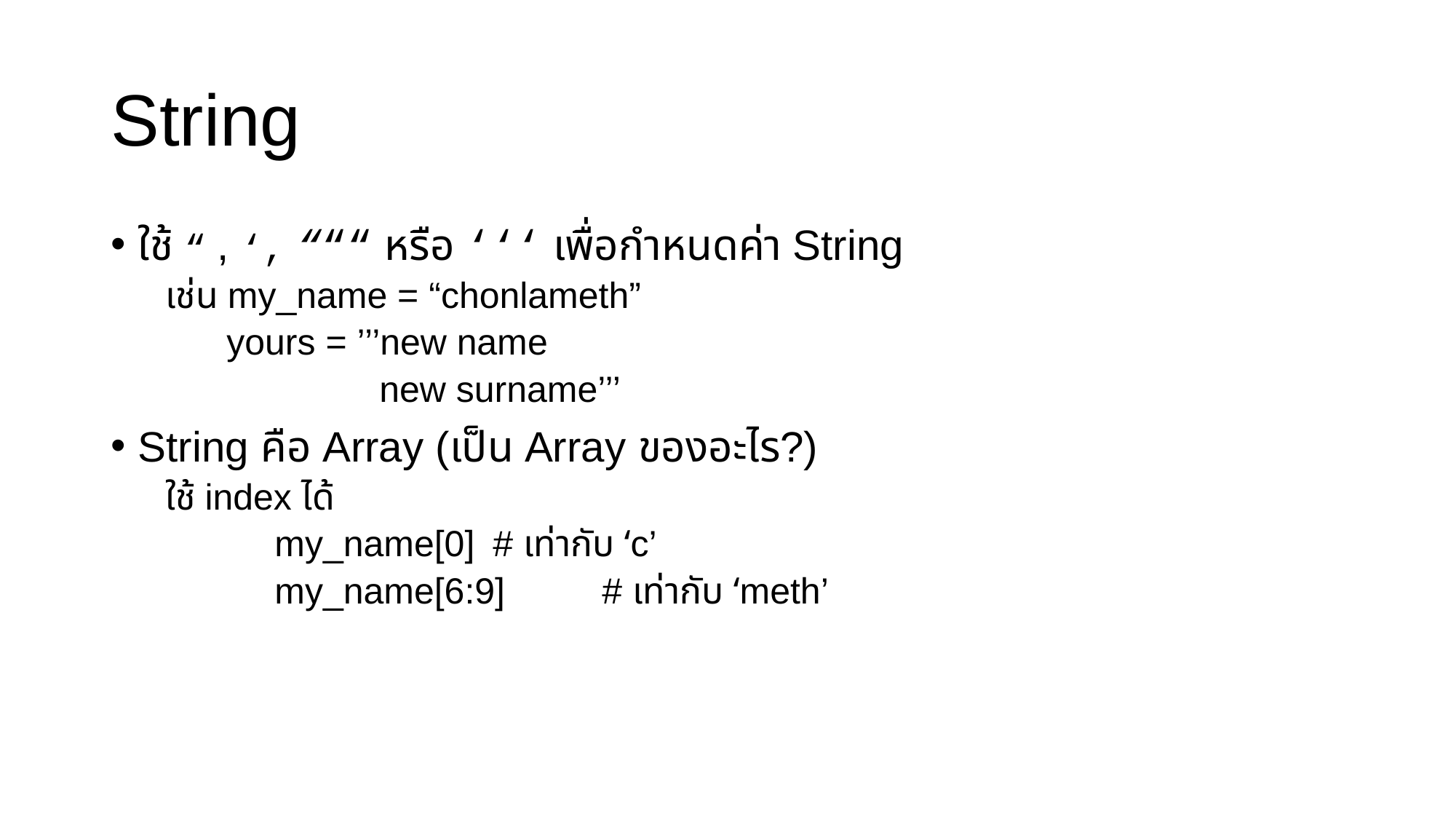

# String
ใช้ “ , ‘, “““ หรือ ‘‘‘ เพื่อกำหนดค่า String
เช่น my_name = “chonlameth”
      yours = ’’’new name
                     new surname’’’
String คือ Array (เป็น Array ของอะไร?)
ใช้ index ได้
	my_name[0] 	# เท่ากับ ‘c’
	my_name[6:9]	# เท่ากับ ‘meth’